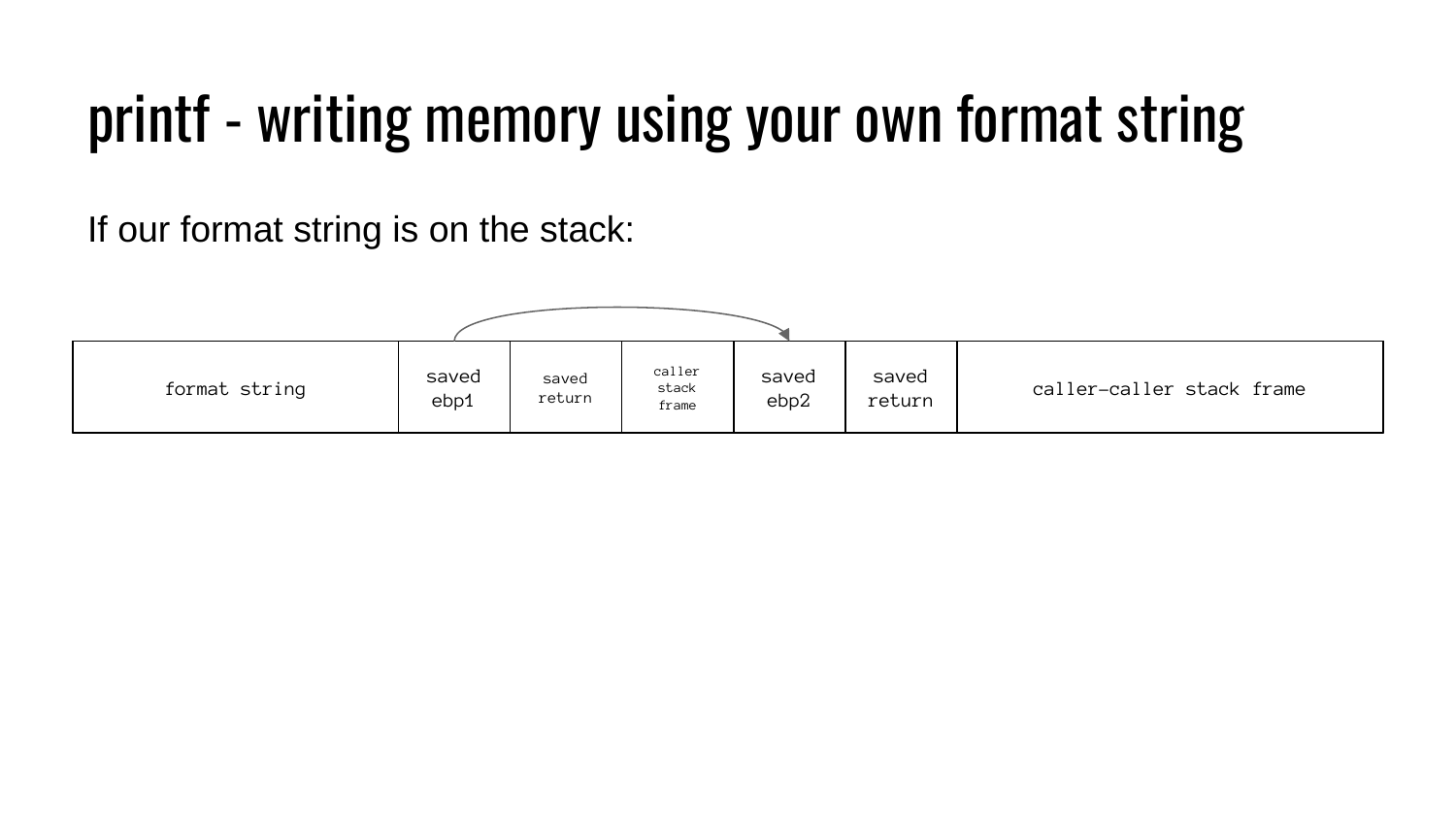

# printf - writing memory using your own format string
If our format string is on the stack:

format string
saved ebp1
saved return
caller stack frame
saved ebp2
saved return
caller-caller stack frame